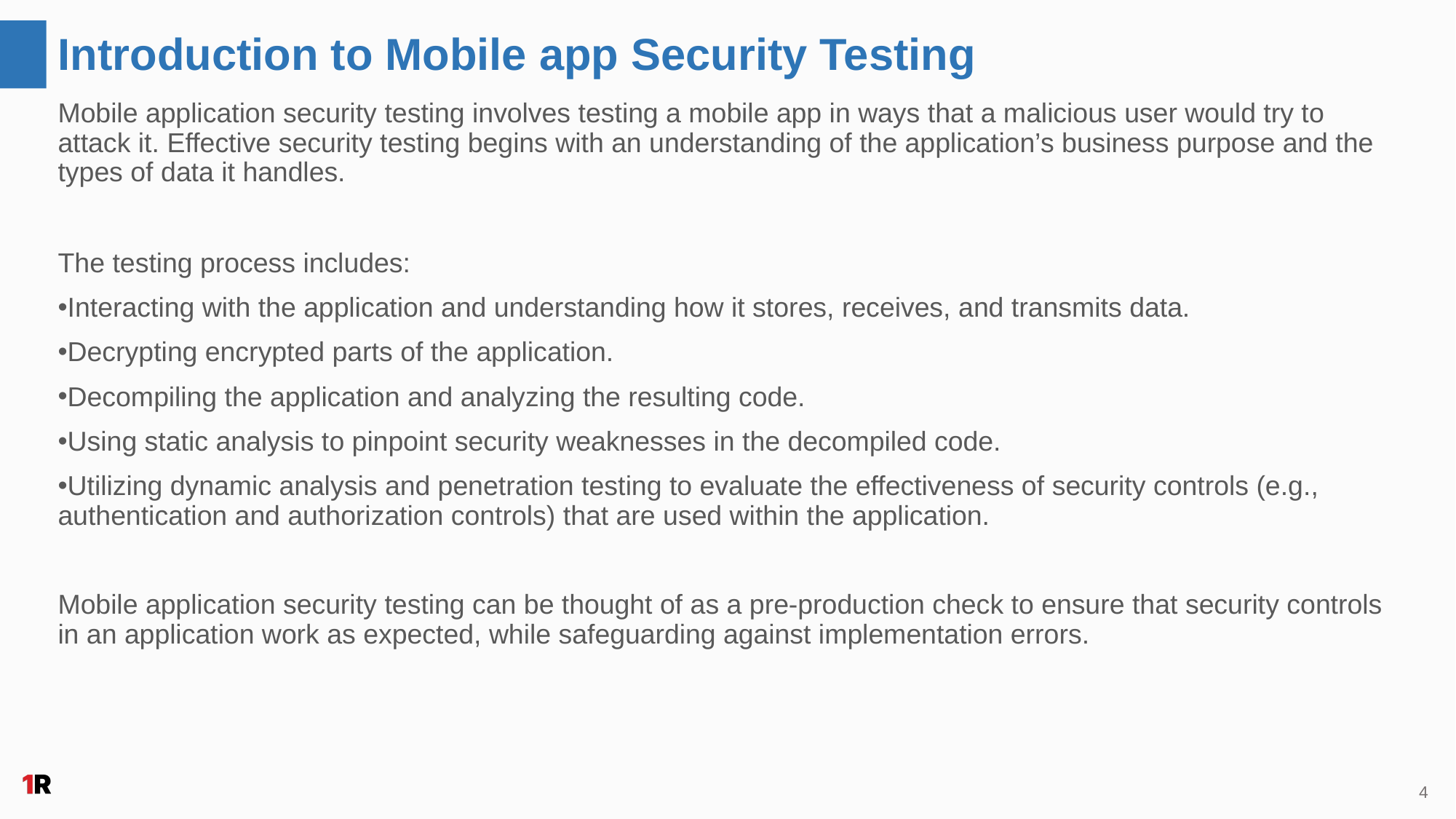

Introduction to Mobile app Security Testing
Mobile application security testing involves testing a mobile app in ways that a malicious user would try to attack it. Effective security testing begins with an understanding of the application’s business purpose and the types of data it handles.

The testing process includes:
Interacting with the application and understanding how it stores, receives, and transmits data.
Decrypting encrypted parts of the application.
Decompiling the application and analyzing the resulting code.
Using static analysis to pinpoint security weaknesses in the decompiled code.
Utilizing dynamic analysis and penetration testing to evaluate the effectiveness of security controls (e.g., authentication and authorization controls) that are used within the application.

Mobile application security testing can be thought of as a pre-production check to ensure that security controls in an application work as expected, while safeguarding against implementation errors.